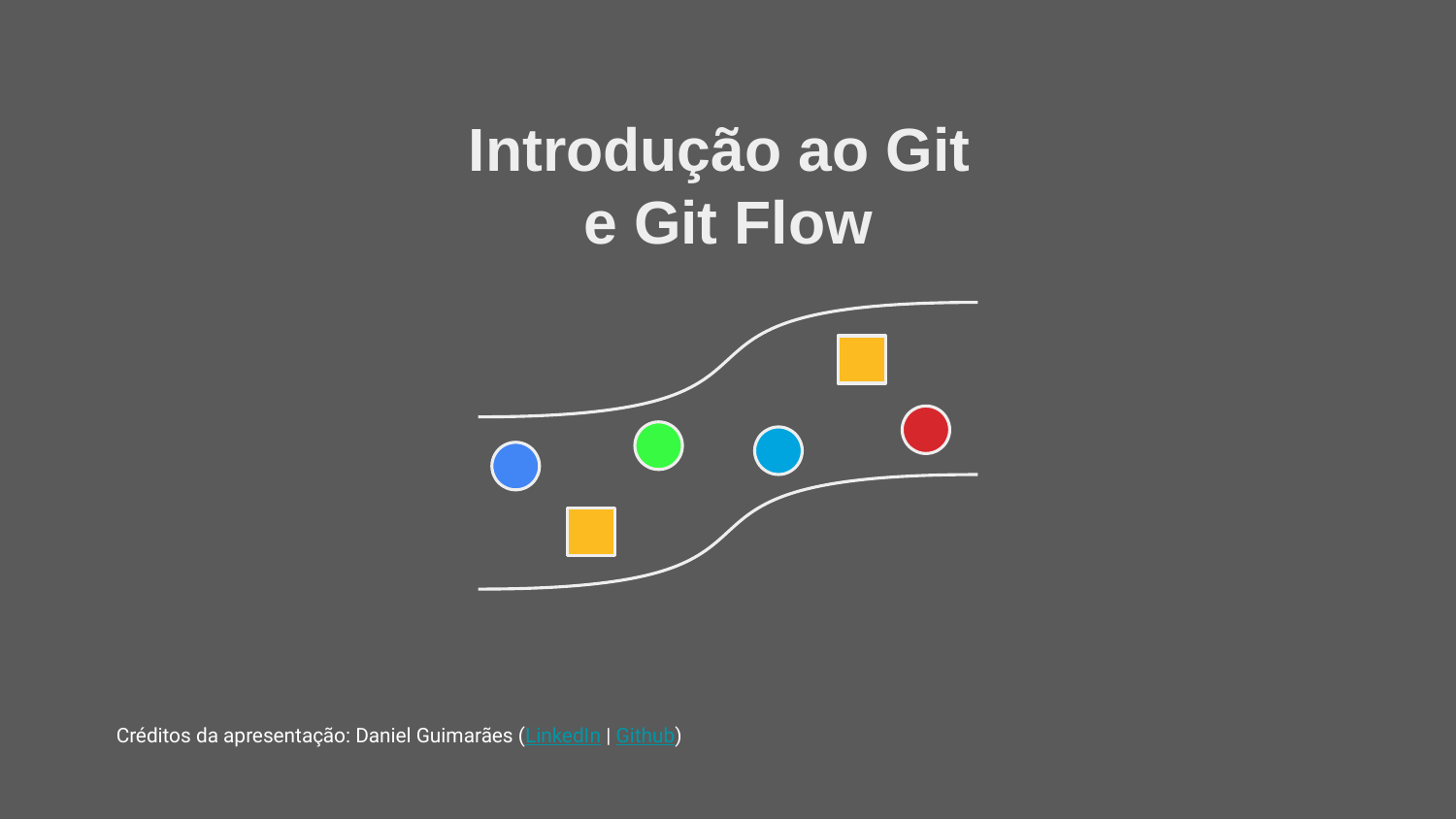

Introdução ao Git
e Git Flow

Créditos da apresentação: Daniel Guimarães (LinkedIn | Github)